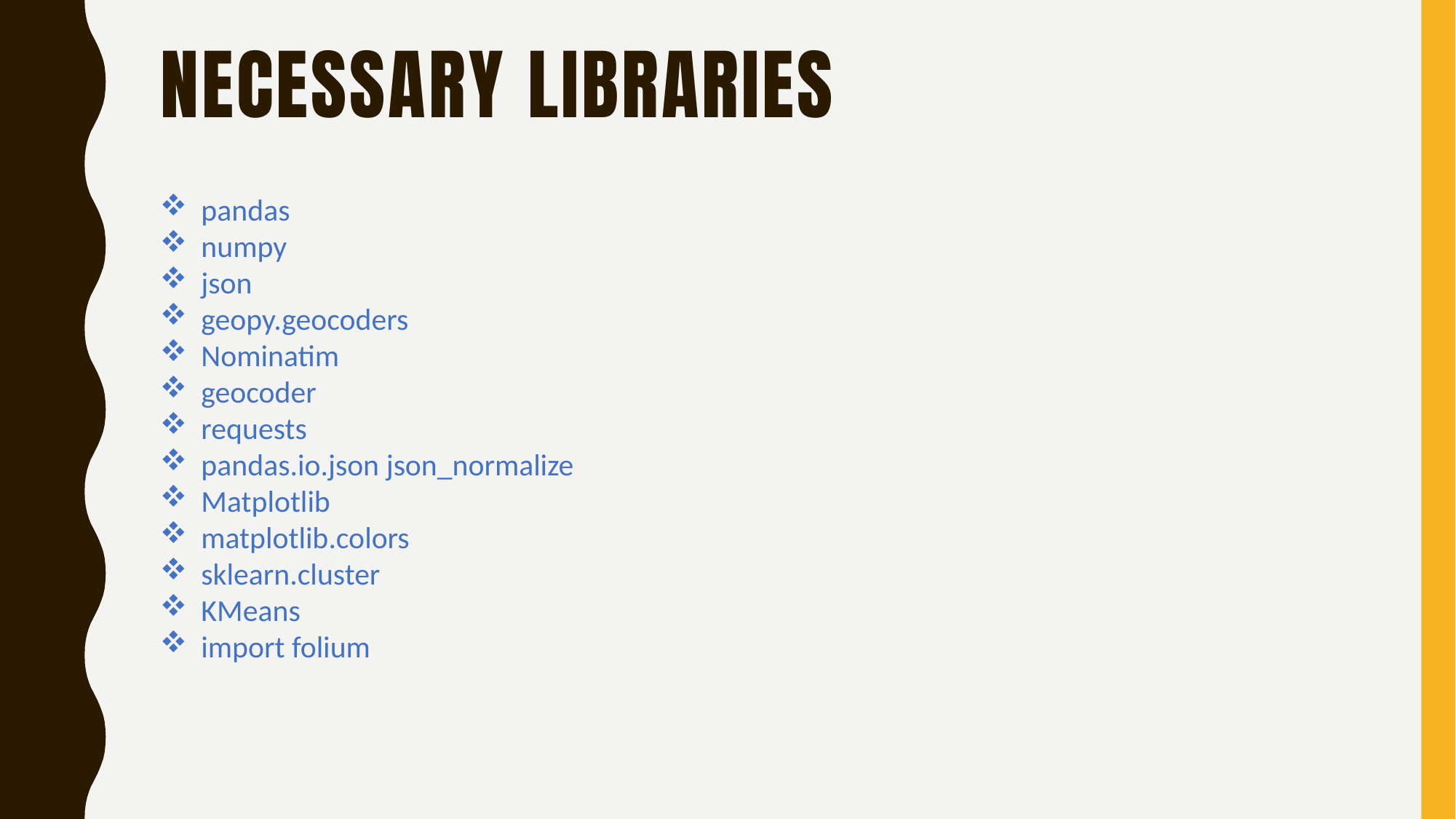

# Necessary Libraries
pandas
numpy
json
geopy.geocoders
Nominatim
geocoder
requests
pandas.io.json json_normalize
Matplotlib
matplotlib.colors
sklearn.cluster
KMeans
import folium